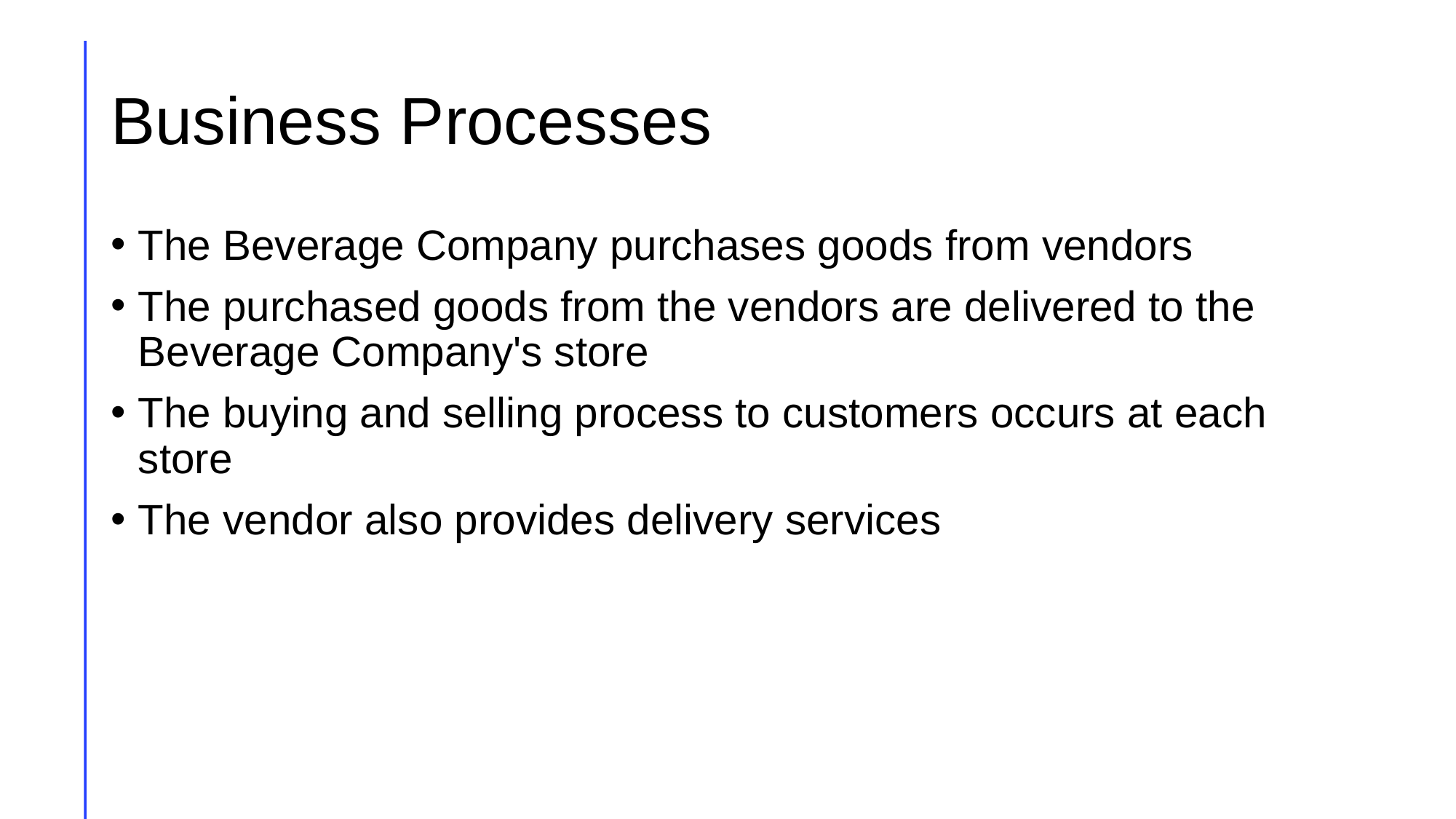

# Business Processes
The Beverage Company purchases goods from vendors
The purchased goods from the vendors are delivered to the Beverage Company's store
The buying and selling process to customers occurs at each store
The vendor also provides delivery services